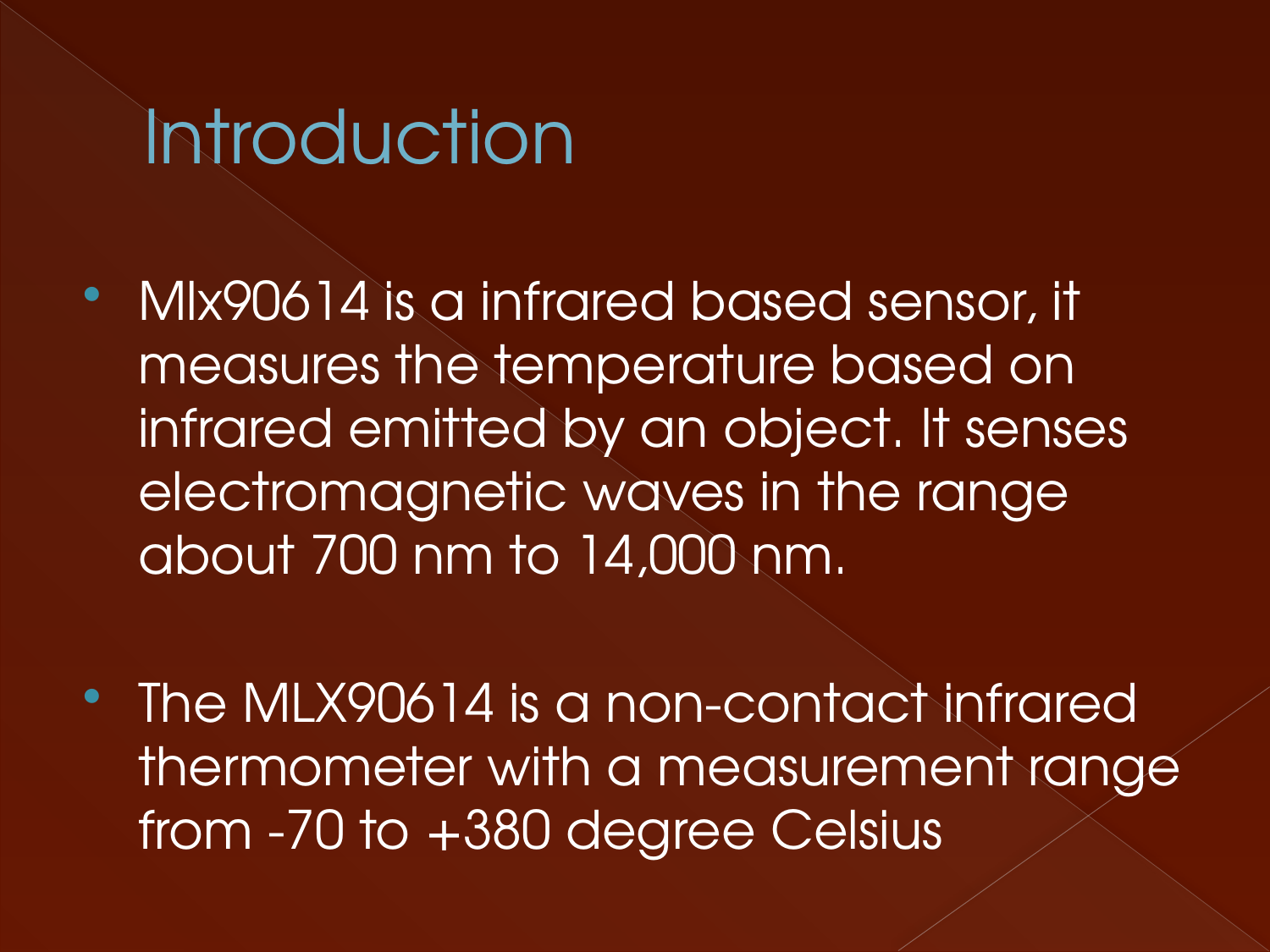

# Introduction
Mlx90614 is a infrared based sensor, it measures the temperature based on infrared emitted by an object. It senses electromagnetic waves in the range about 700 nm to 14,000 nm.

The MLX90614 is a non-contact infrared thermometer with a measurement range from -70 to +380 degree Celsius